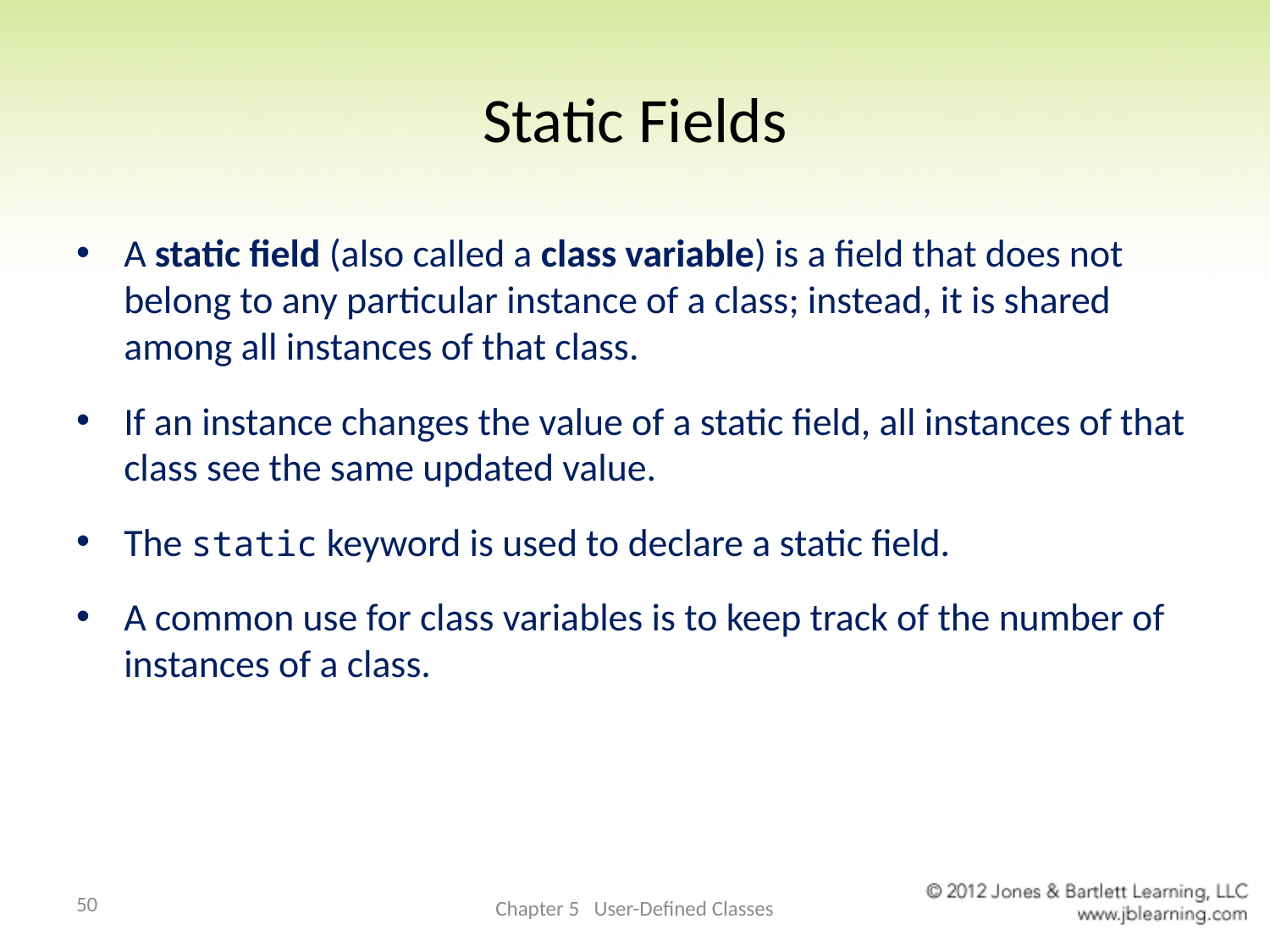

# Static Fields
A static field (also called a class variable) is a field that does not belong to any particular instance of a class; instead, it is shared among all instances of that class.
If an instance changes the value of a static field, all instances of that class see the same updated value.
The static keyword is used to declare a static field.
A common use for class variables is to keep track of the number of instances of a class.
50
Chapter 5   User-Defined Classes